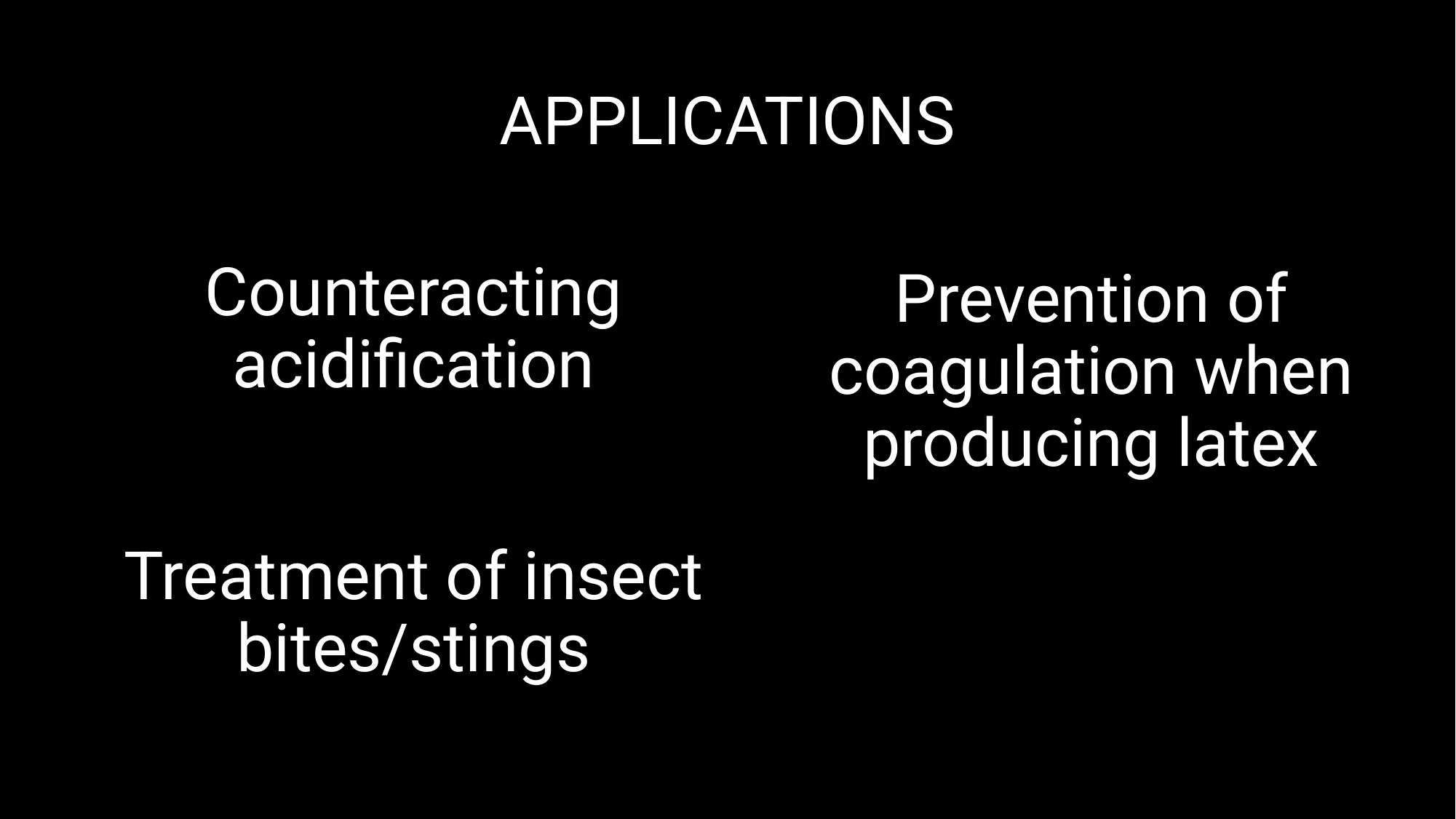

# APPLICATIONS
Prevention of coagulation when producing latex
Counteracting acidification
Treatment of insect bites/stings